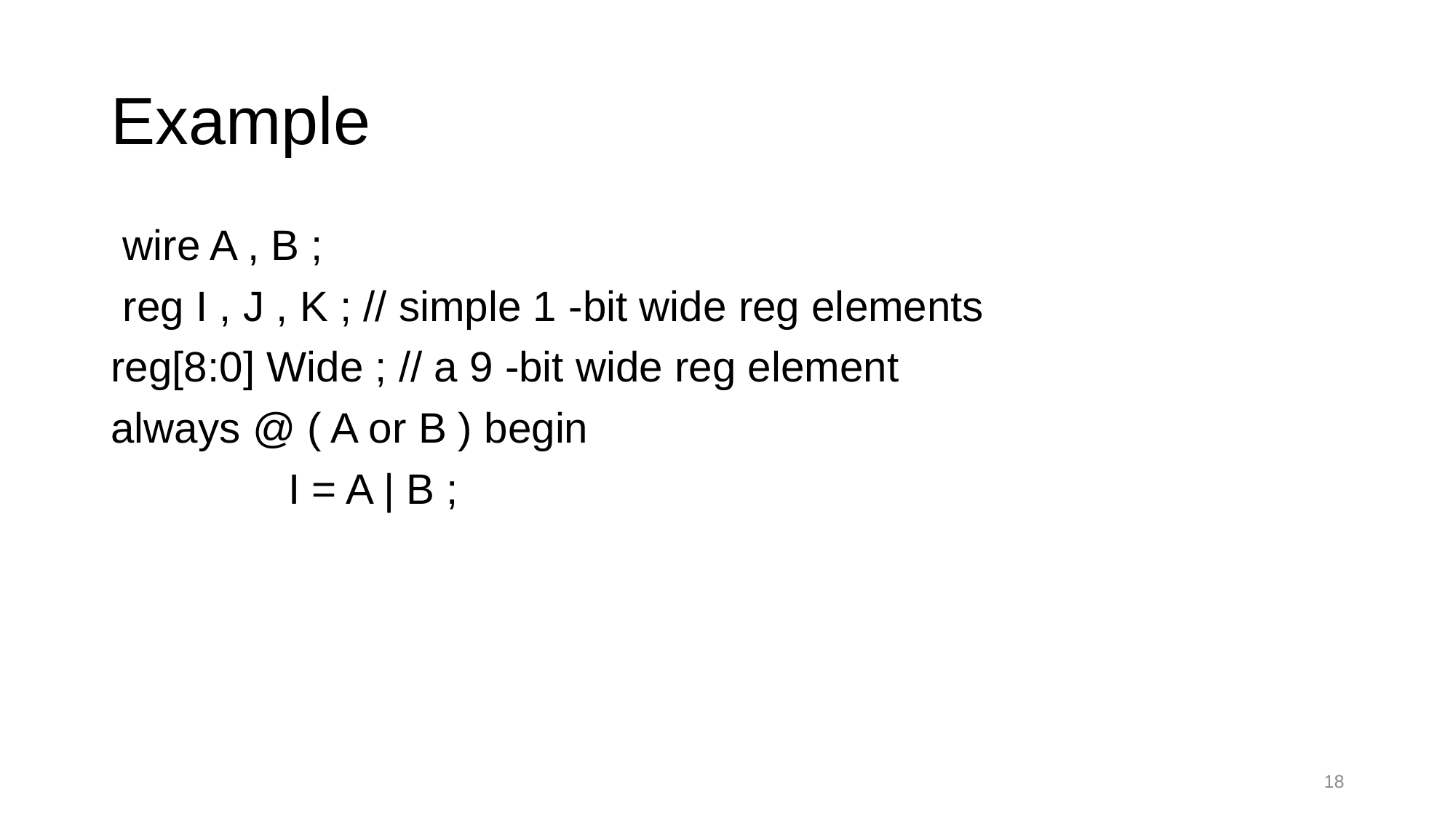

# Example
 wire A , B ;
 reg I , J , K ; // simple 1 -bit wide reg elements
reg[8:0] Wide ; // a 9 -bit wide reg element
always @ ( A or B ) begin
               I = A | B ;
18